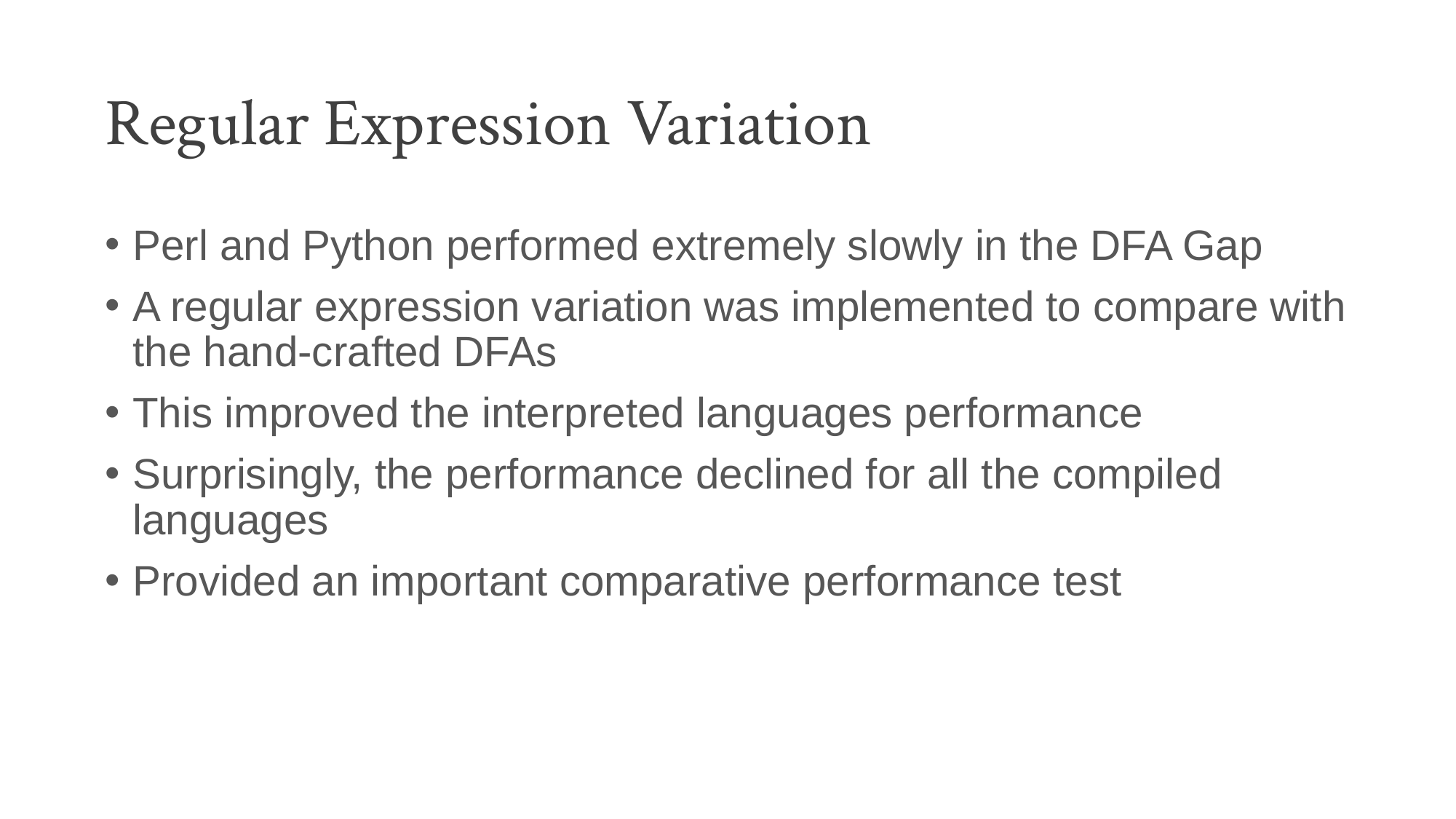

# Regular Expression Variation
Perl and Python performed extremely slowly in the DFA Gap
A regular expression variation was implemented to compare with the hand-crafted DFAs
This improved the interpreted languages performance
Surprisingly, the performance declined for all the compiled languages
Provided an important comparative performance test
11